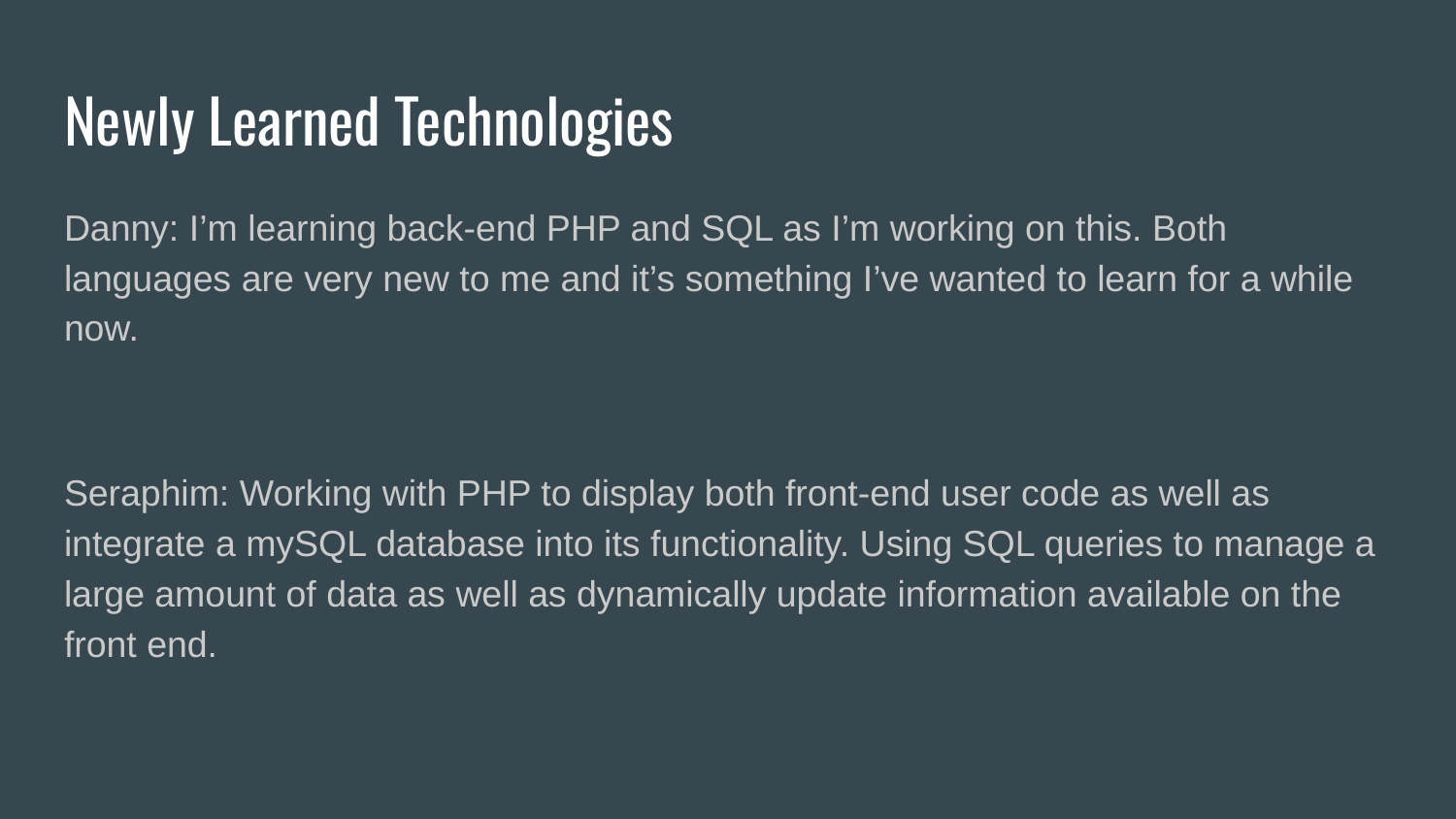

# Newly Learned Technologies
Danny: I’m learning back-end PHP and SQL as I’m working on this. Both languages are very new to me and it’s something I’ve wanted to learn for a while now.

Seraphim: Working with PHP to display both front-end user code as well as integrate a mySQL database into its functionality. Using SQL queries to manage a large amount of data as well as dynamically update information available on the front end.